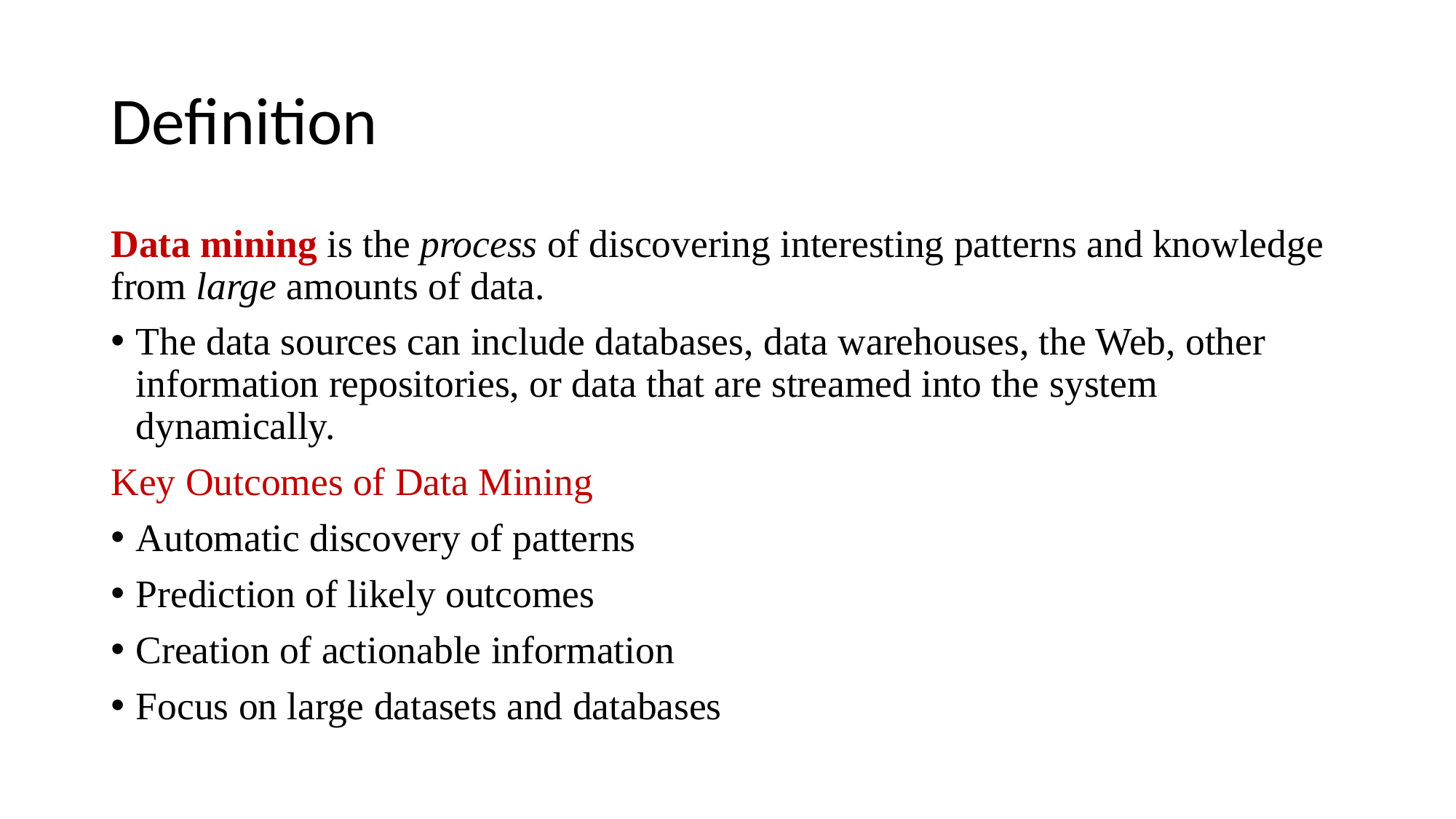

# Definition
Data mining is the process of discovering interesting patterns and knowledge from large amounts of data.
The data sources can include databases, data warehouses, the Web, other information repositories, or data that are streamed into the system dynamically.
Key Outcomes of Data Mining
Automatic discovery of patterns
Prediction of likely outcomes
Creation of actionable information
Focus on large datasets and databases